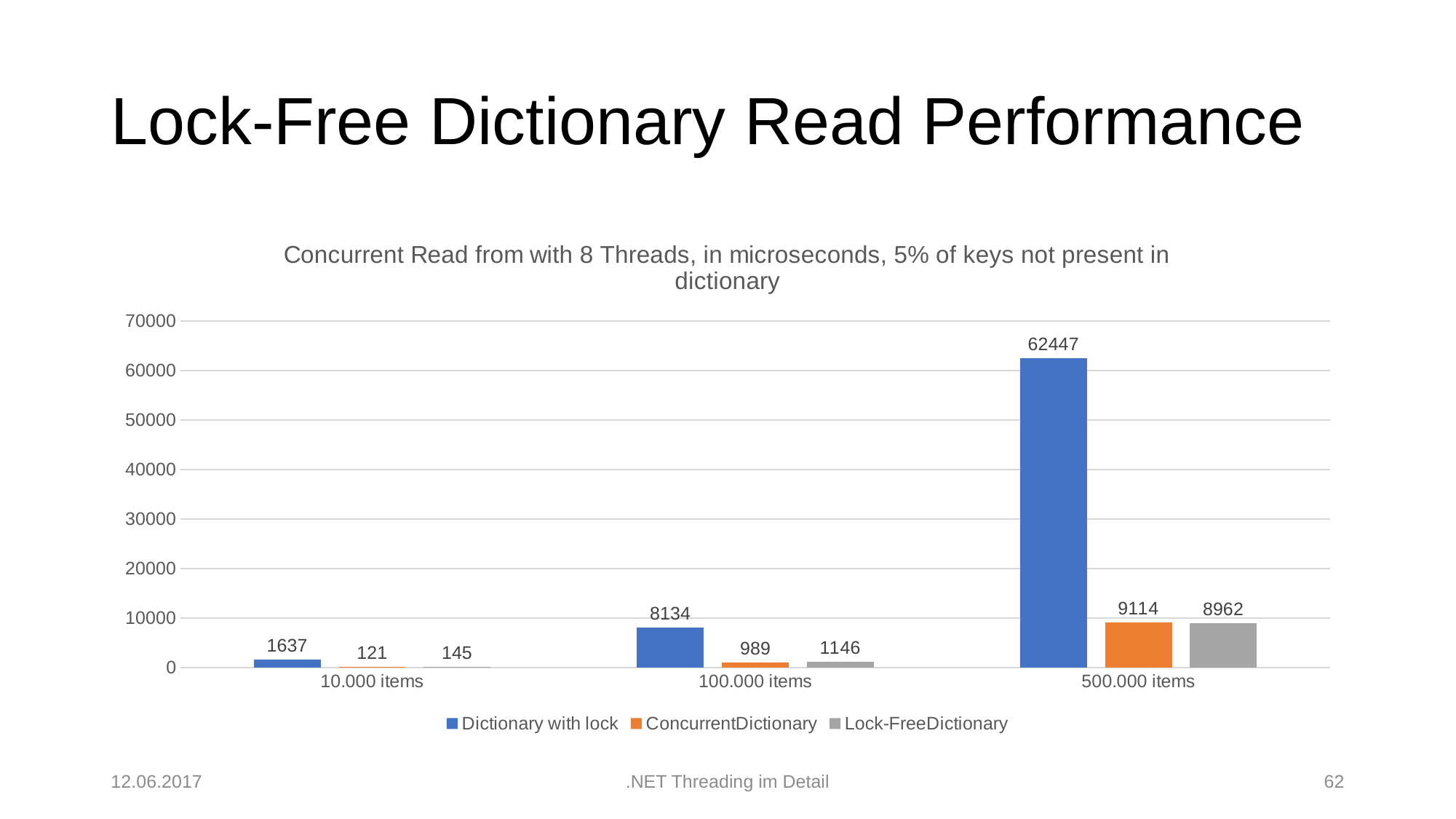

# Lock-Free Dictionary Read Performance

### Chart: Concurrent Read from with 8 Threads, in microseconds, 5% of keys not present in dictionary

| Category | Dictionary with lock | ConcurrentDictionary | Lock-FreeDictionary |
|---|---|---|---|
| 10.000 items | 1637.0 | 121.0 | 145.0 |
| 100.000 items | 8134.0 | 989.0 | 1146.0 |
| 500.000 items | 62447.0 | 9114.0 | 8962.0 |
12.06.2017
.NET Threading im Detail
62